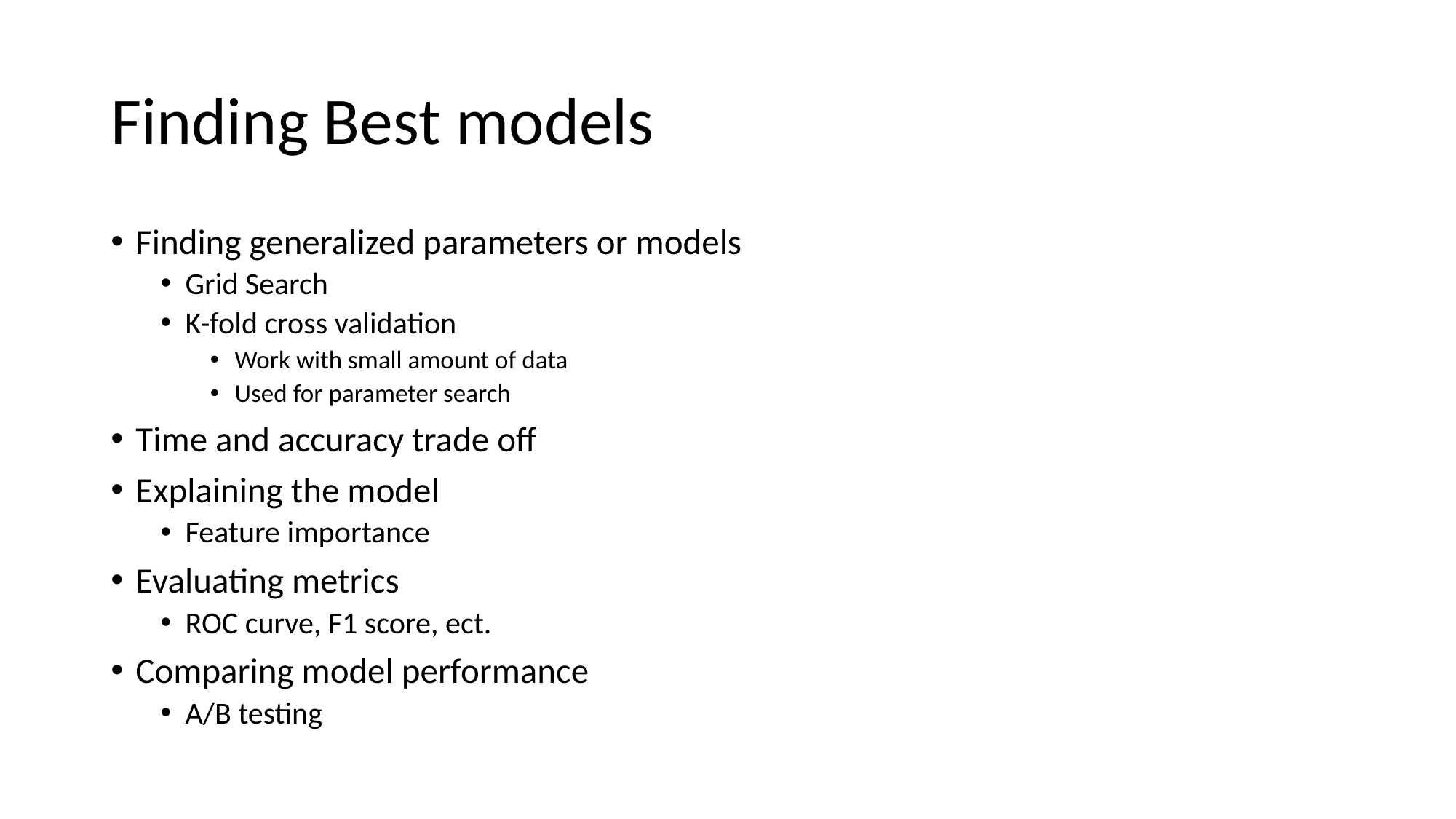

# Finding Best models
Finding generalized parameters or models
Grid Search
K-fold cross validation
Work with small amount of data
Used for parameter search
Time and accuracy trade off
Explaining the model
Feature importance
Evaluating metrics
ROC curve, F1 score, ect.
Comparing model performance
A/B testing